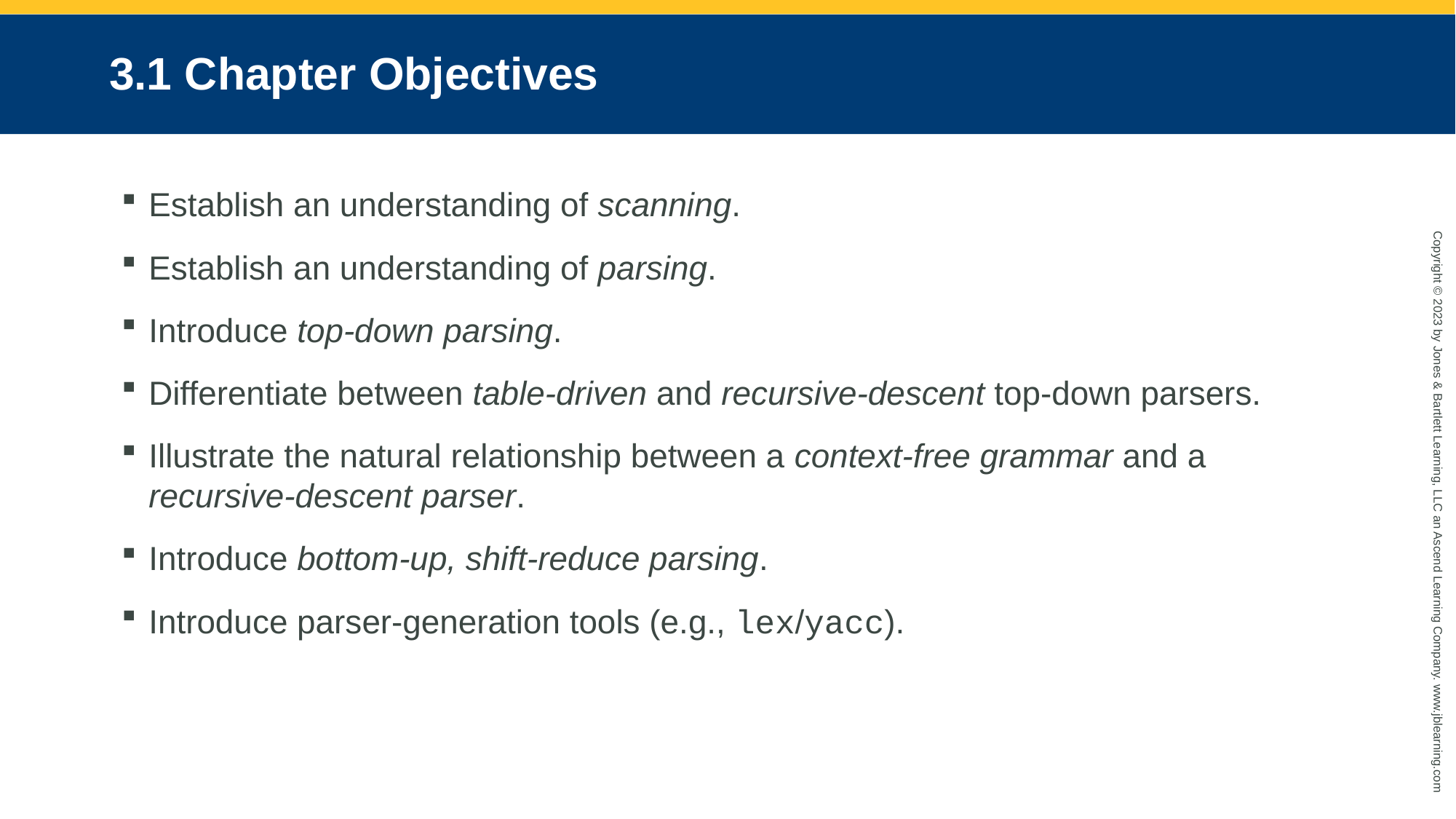

# 3.1 Chapter Objectives
Establish an understanding of scanning.
Establish an understanding of parsing.
Introduce top-down parsing.
Differentiate between table-driven and recursive-descent top-down parsers.
Illustrate the natural relationship between a context-free grammar and a recursive-descent parser.
Introduce bottom-up, shift-reduce parsing.
Introduce parser-generation tools (e.g., lex/yacc).